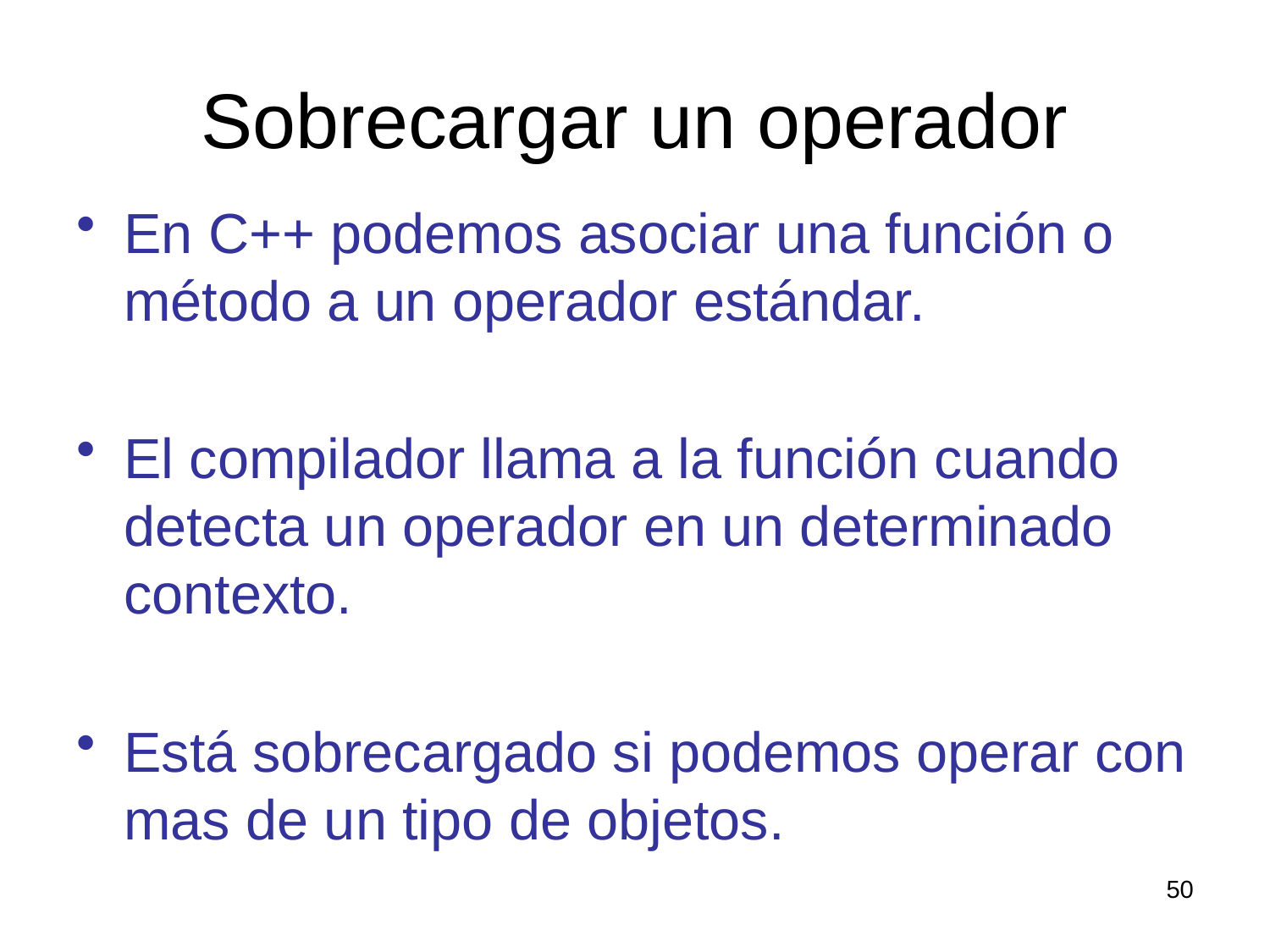

# Sobrecargar un operador
En C++ podemos asociar una función o método a un operador estándar.

El compilador llama a la función cuando detecta un operador en un determinado contexto.

Está sobrecargado si podemos operar con mas de un tipo de objetos.

50